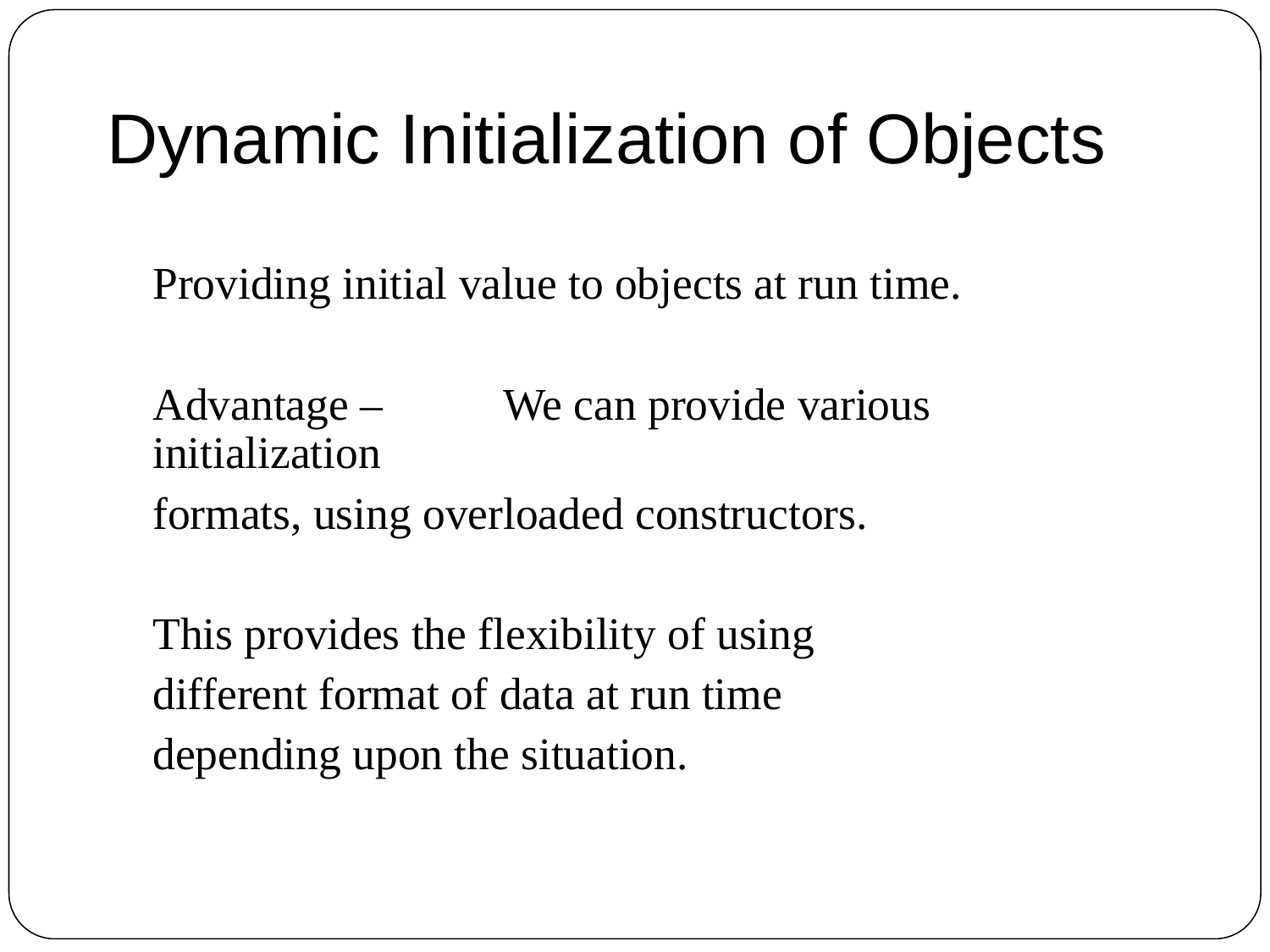

# Dynamic Initialization of Objects
Providing initial value to objects at run time.

Advantage – 	We can provide various	 initialization
		formats, using overloaded constructors.

		This provides the flexibility of using
		different format of data at run time
		depending upon the situation.